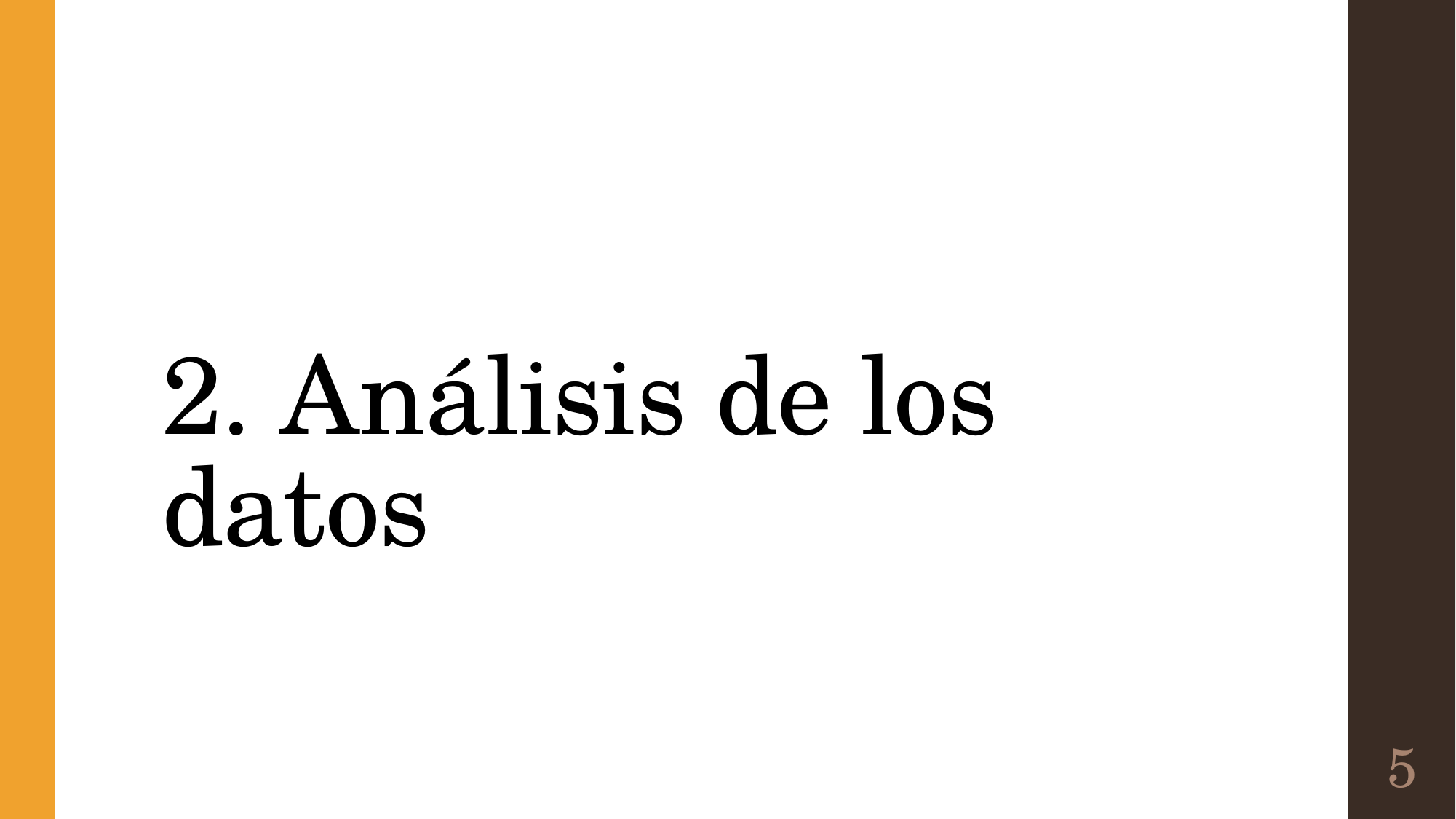

# 2. Análisis de los datos

5